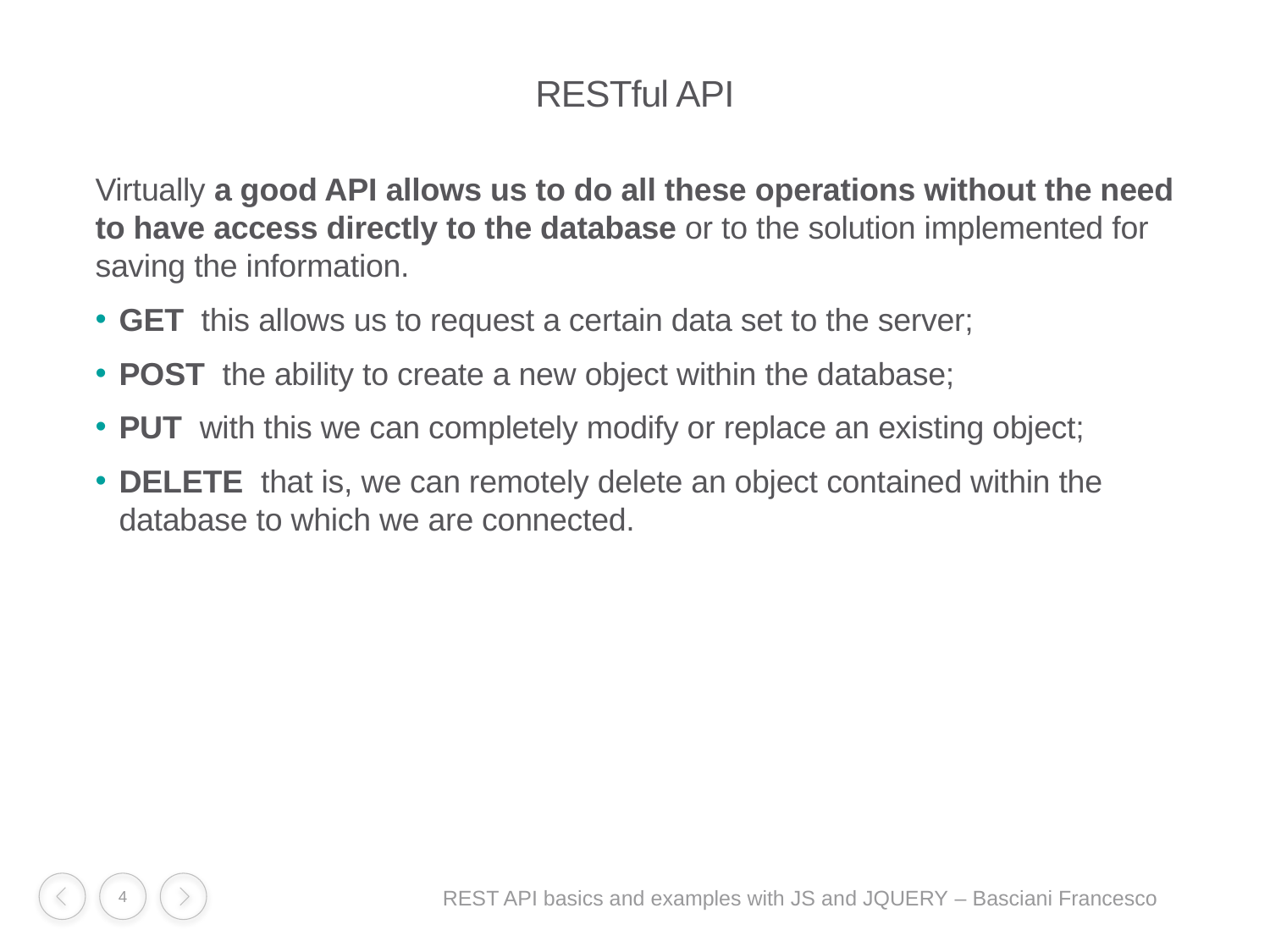

# RESTful API
Virtually a good API allows us to do all these operations without the need to have access directly to the database or to the solution implemented for saving the information.
GET  this allows us to request a certain data set to the server;
POST  the ability to create a new object within the database;
PUT  with this we can completely modify or replace an existing object;
DELETE  that is, we can remotely delete an object contained within the database to which we are connected.